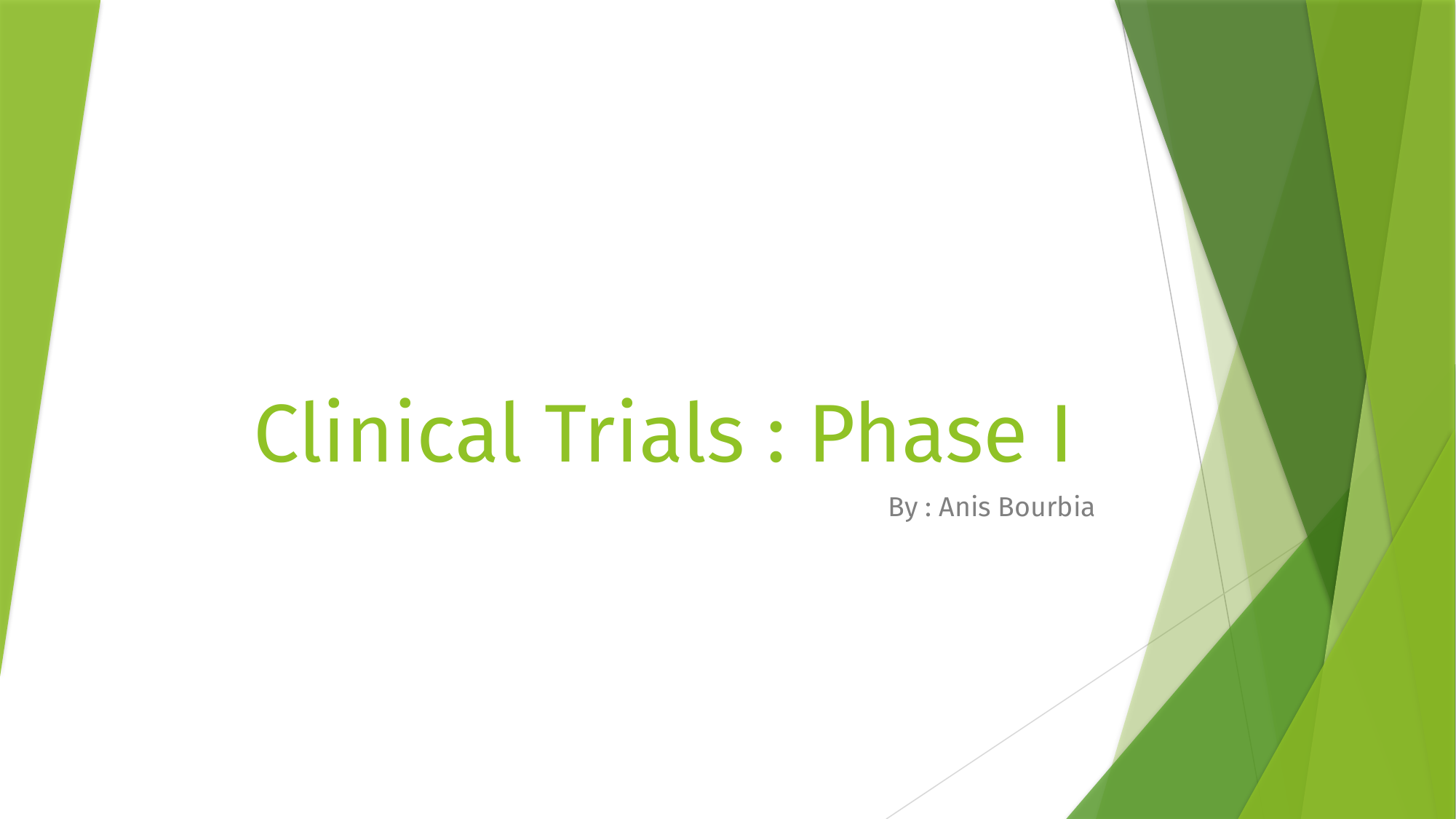

# Clinical Trials : Phase I
By : Anis Bourbia